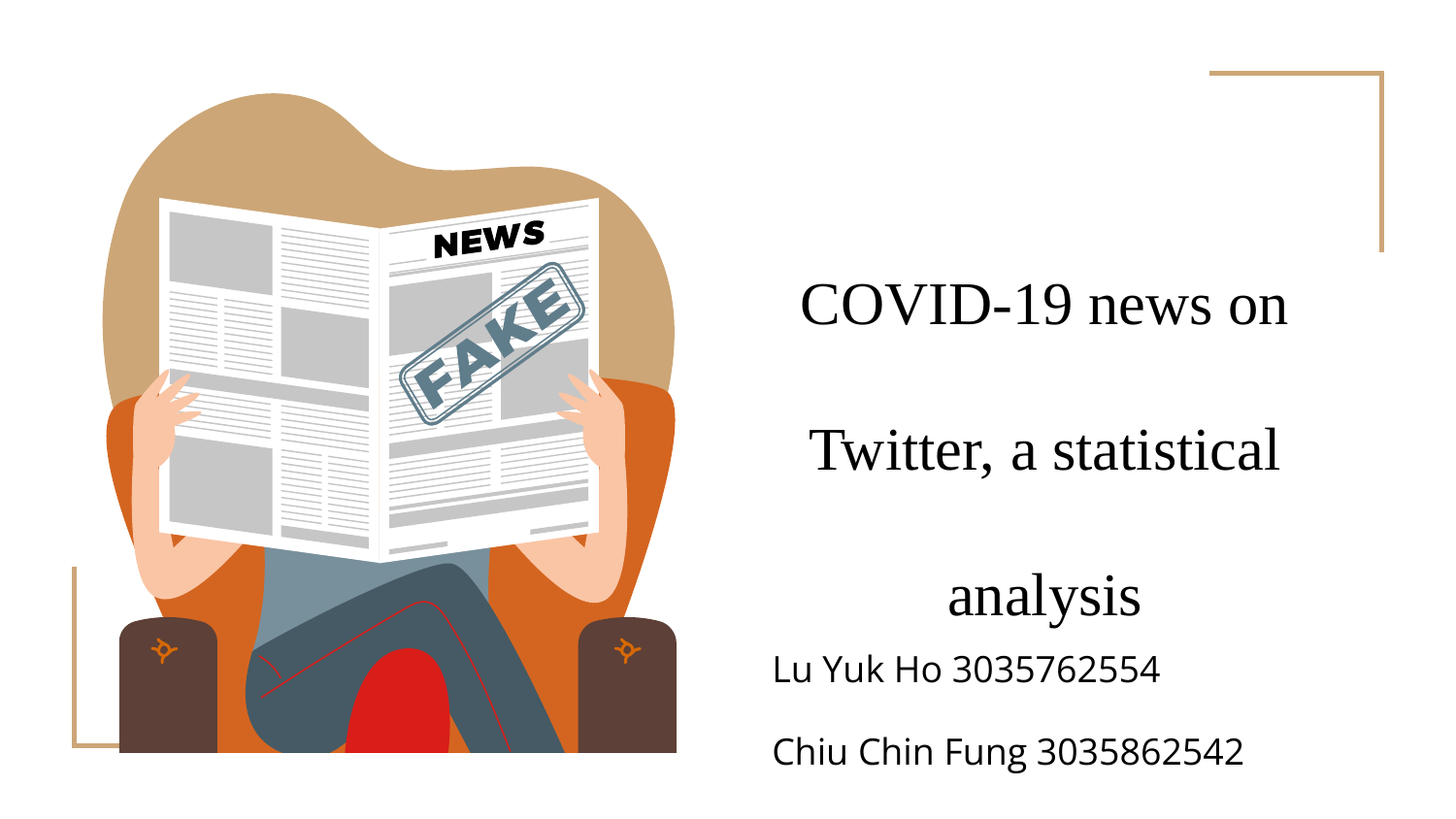

# COVID-19 news on Twitter, a statistical analysis
Lu Yuk Ho 3035762554
Chiu Chin Fung 3035862542